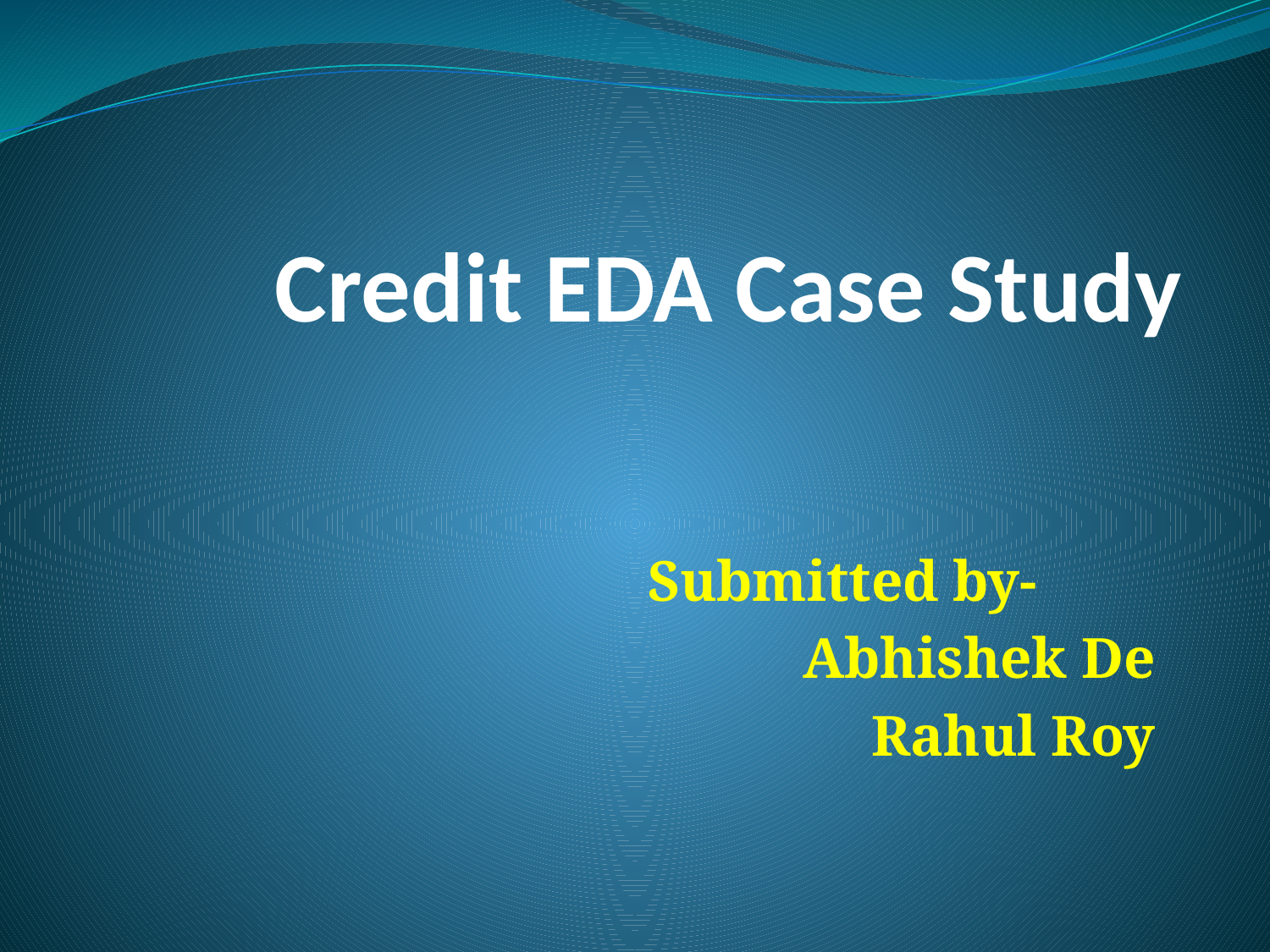

# Credit EDA Case Study
			         Submitted by-
Abhishek De
Rahul Roy